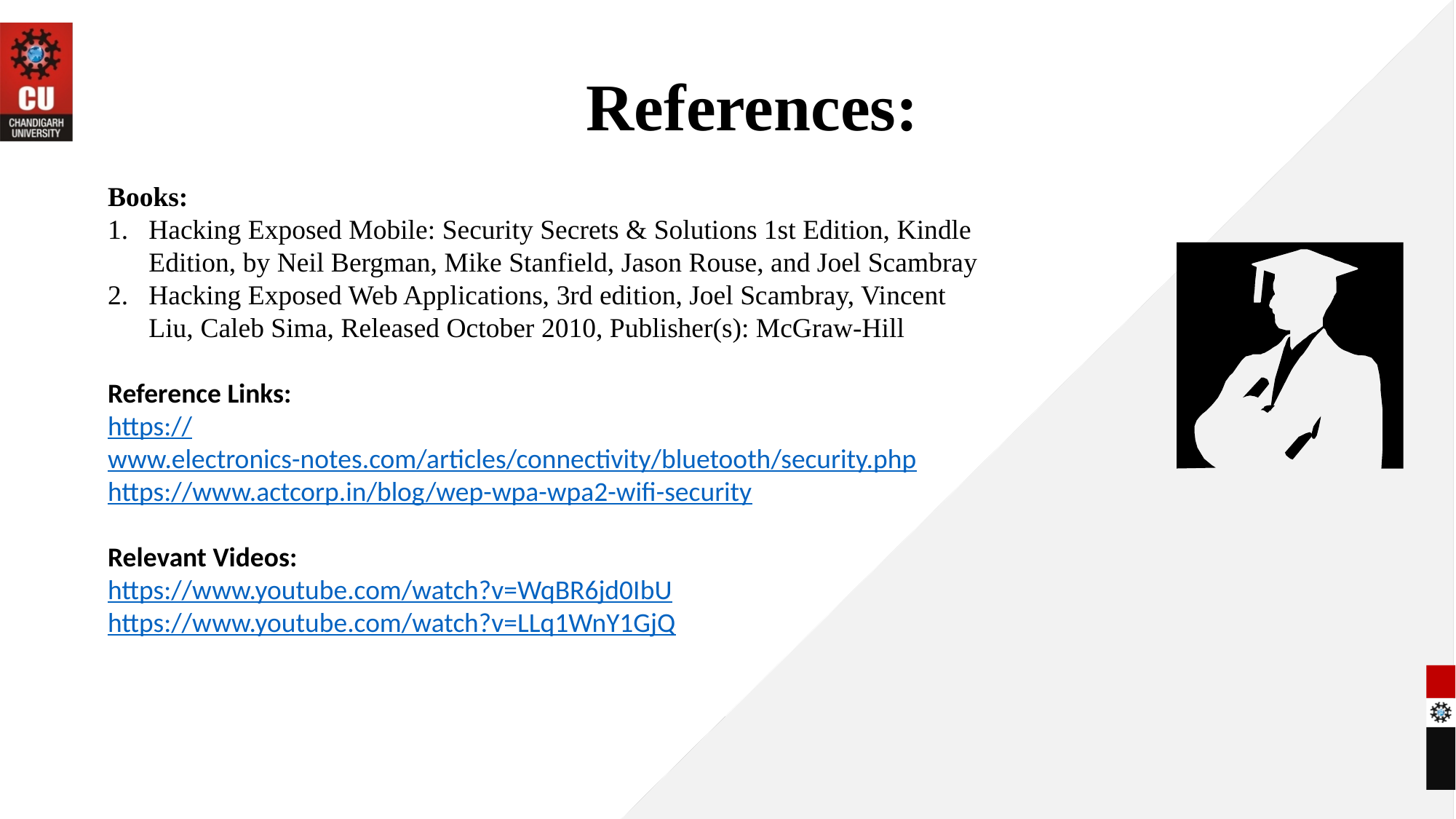

# References:
Books:
Hacking Exposed Mobile: Security Secrets & Solutions 1st Edition, Kindle Edition, by Neil Bergman, Mike Stanfield, Jason Rouse, and Joel Scambray
Hacking Exposed Web Applications, 3rd edition, Joel Scambray, Vincent Liu, Caleb Sima, Released October 2010, Publisher(s): McGraw-Hill

Reference Links:
https://www.electronics-notes.com/articles/connectivity/bluetooth/security.php
https://www.actcorp.in/blog/wep-wpa-wpa2-wifi-security

Relevant Videos:
https://www.youtube.com/watch?v=WqBR6jd0IbU
https://www.youtube.com/watch?v=LLq1WnY1GjQ